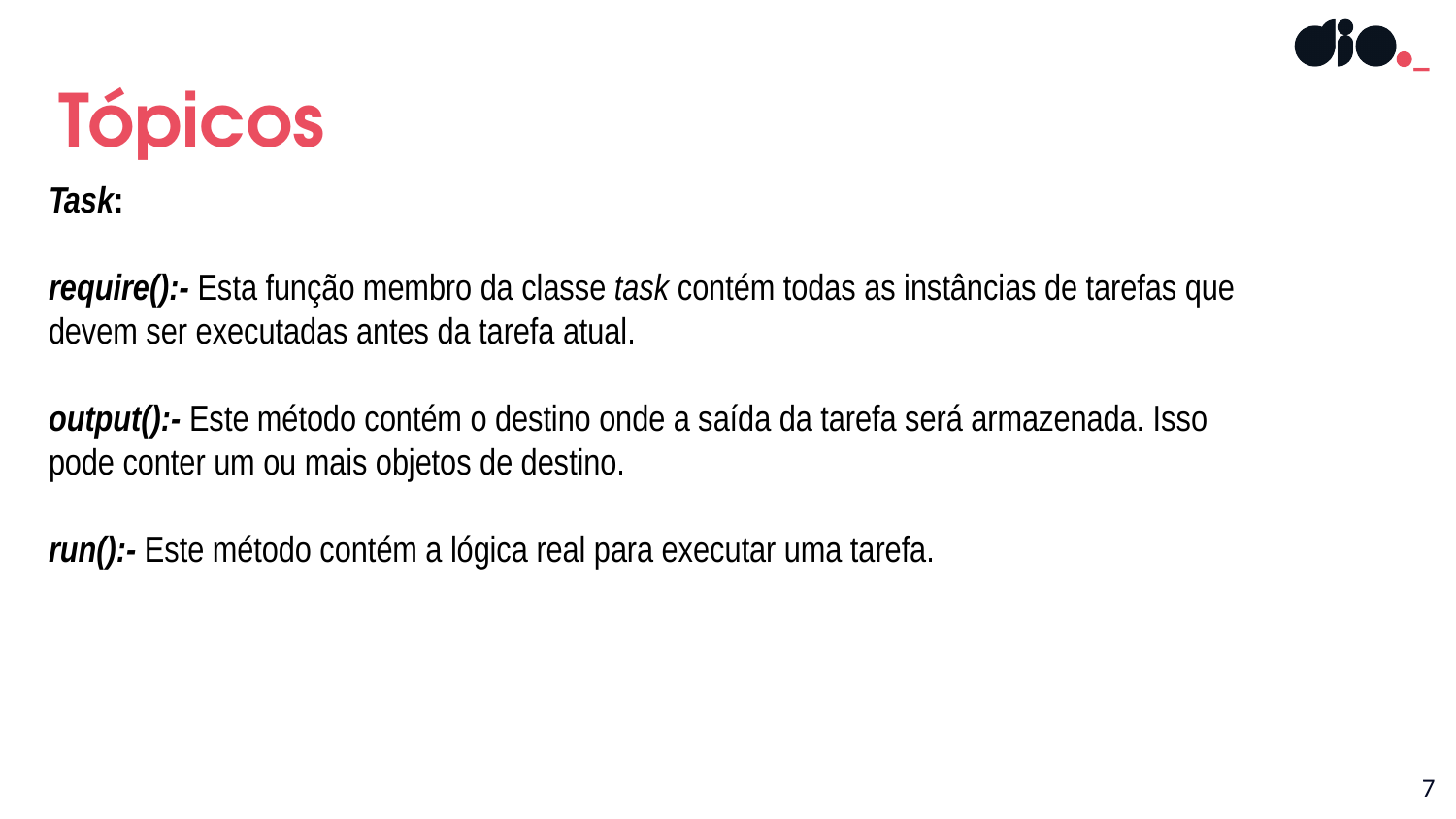

Tópicos

# Task: require():- Esta função membro da classe task contém todas as instâncias de tarefas que devem ser executadas antes da tarefa atual. output():- Este método contém o destino onde a saída da tarefa será armazenada. Isso pode conter um ou mais objetos de destino. run():- Este método contém a lógica real para executar uma tarefa.

7